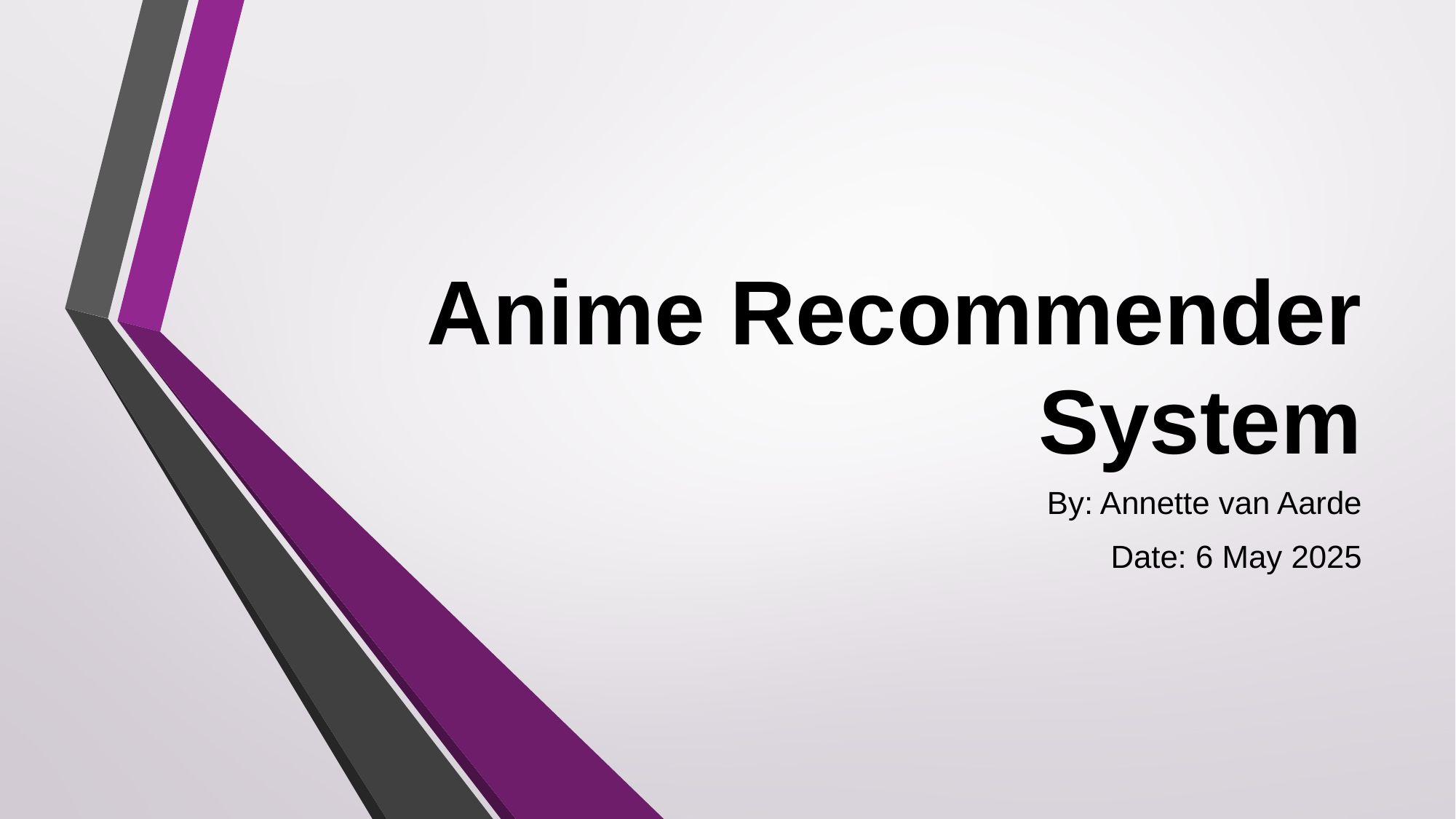

# Anime Recommender System
By: Annette van Aarde
Date: 6 May 2025